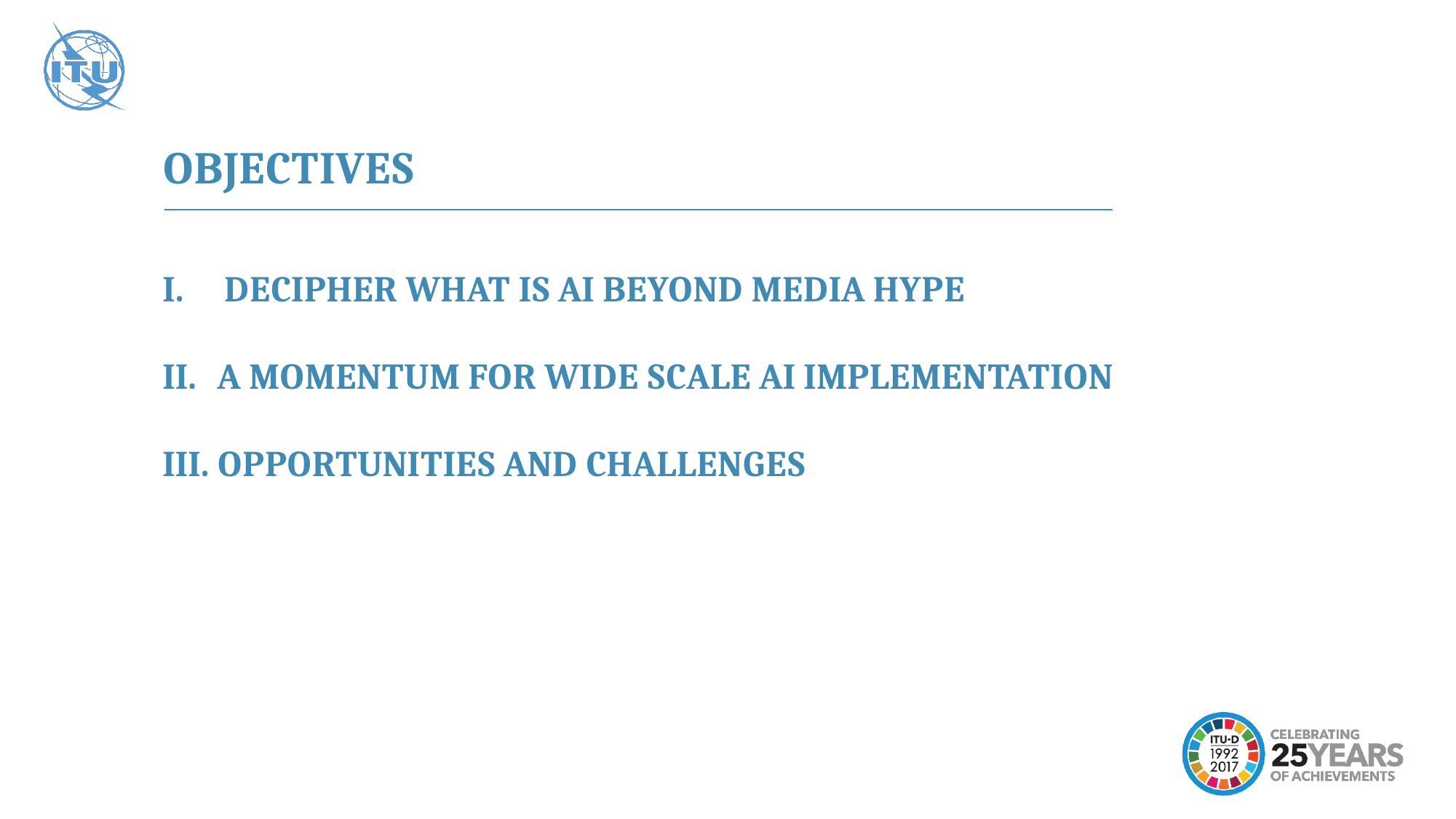

OBJECTIVES
DECIPHER WHAT IS AI BEYOND MEDIA HYPE
A MOMENTUM FOR WIDE SCALE AI IMPLEMENTATION
OPPORTUNITIES AND CHALLENGES